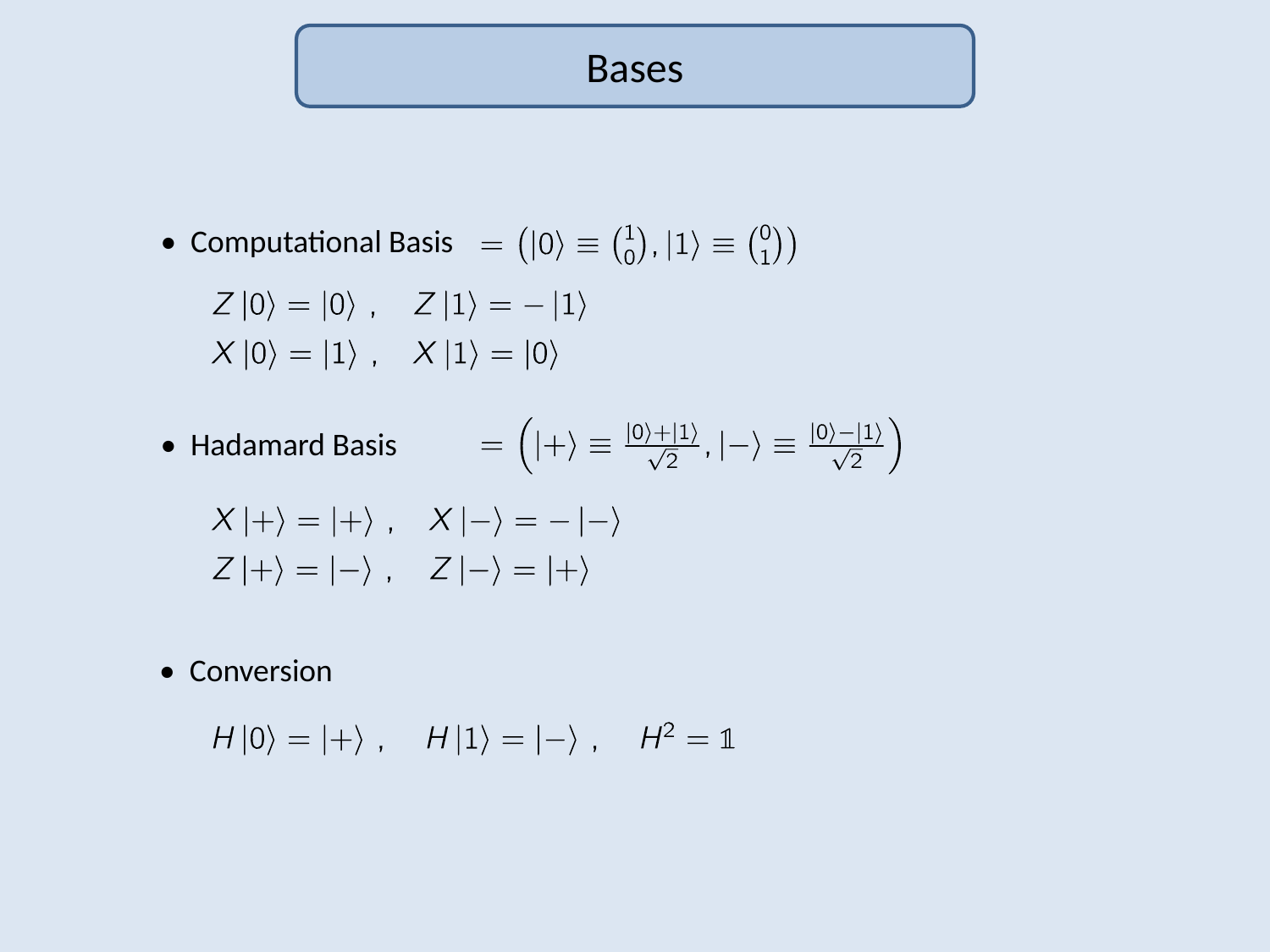

Bases
•  Computational Basis

•  Hadamard Basis

•  Conversion